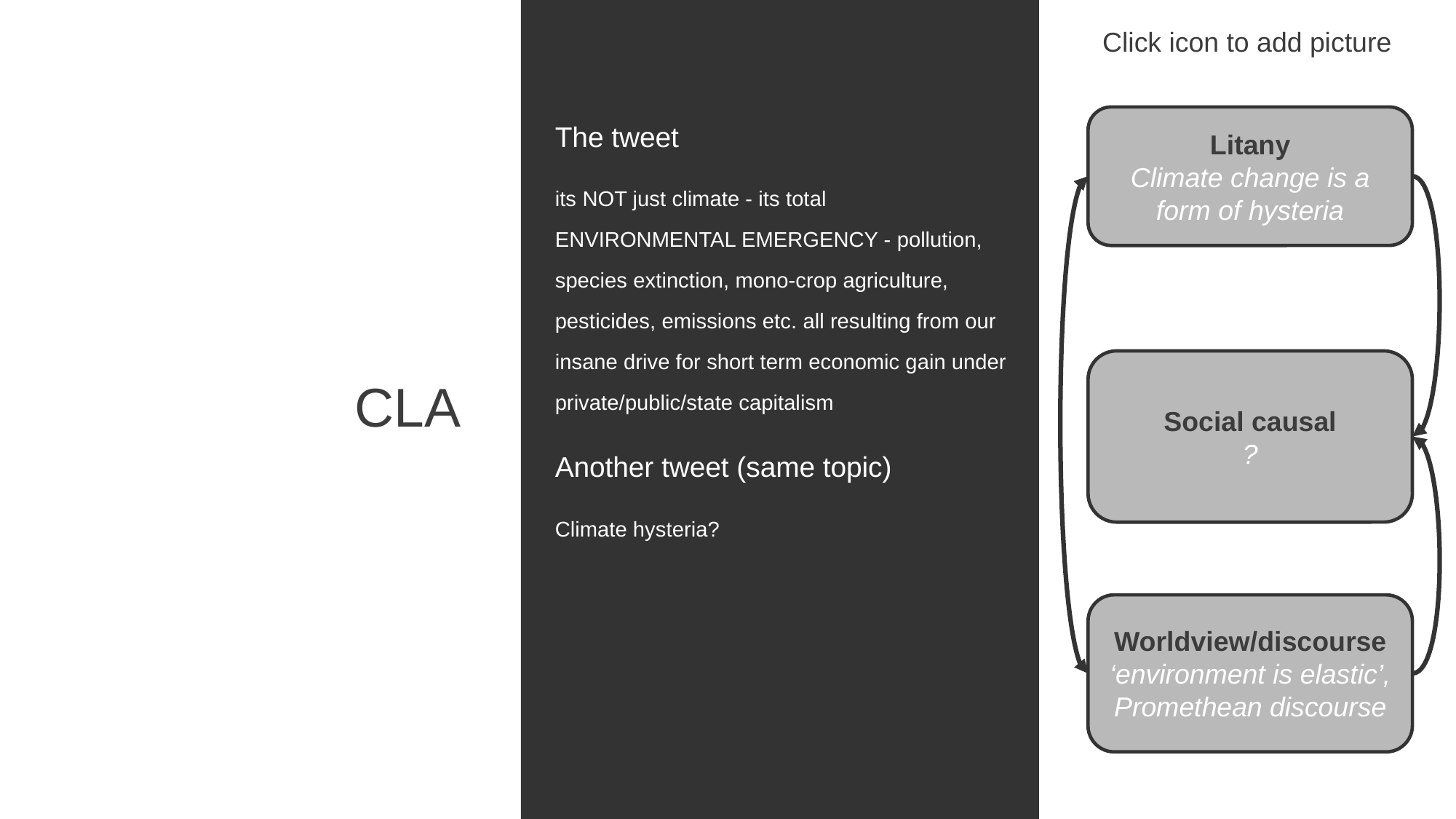

Litany
Climate change is a form of hysteria
The tweet
its NOT just climate - its total ENVIRONMENTAL EMERGENCY - pollution, species extinction, mono-crop agriculture, pesticides, emissions etc. all resulting from our insane drive for short term economic gain under private/public/state capitalism
# CLA
Social causal
?
Another tweet (same topic)
Climate hysteria?

Worldview/discourse
‘environment is elastic’, Promethean discourse